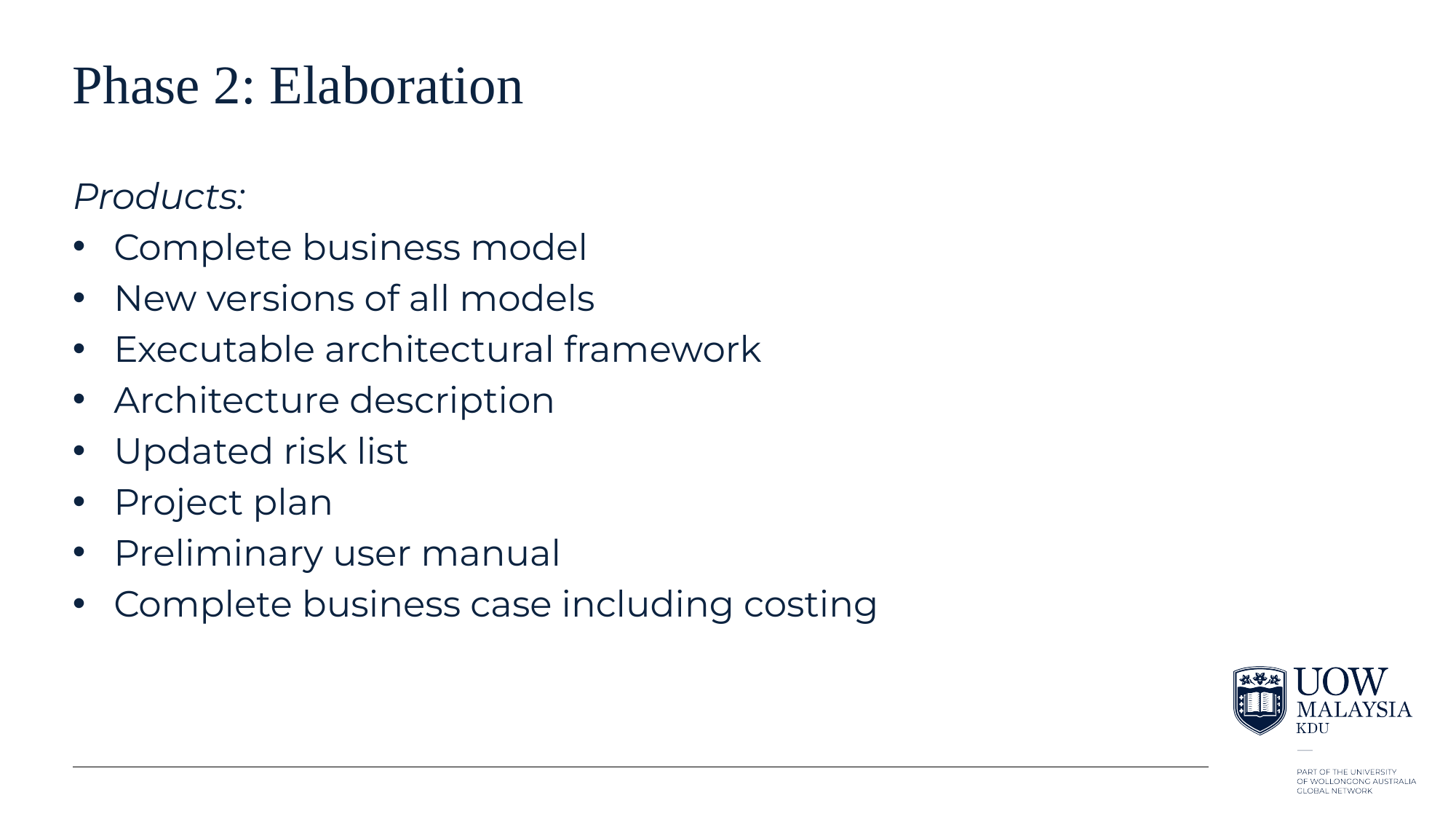

# Phase 2: Elaboration
Products:
Complete business model
New versions of all models
Executable architectural framework
Architecture description
Updated risk list
Project plan
Preliminary user manual
Complete business case including costing